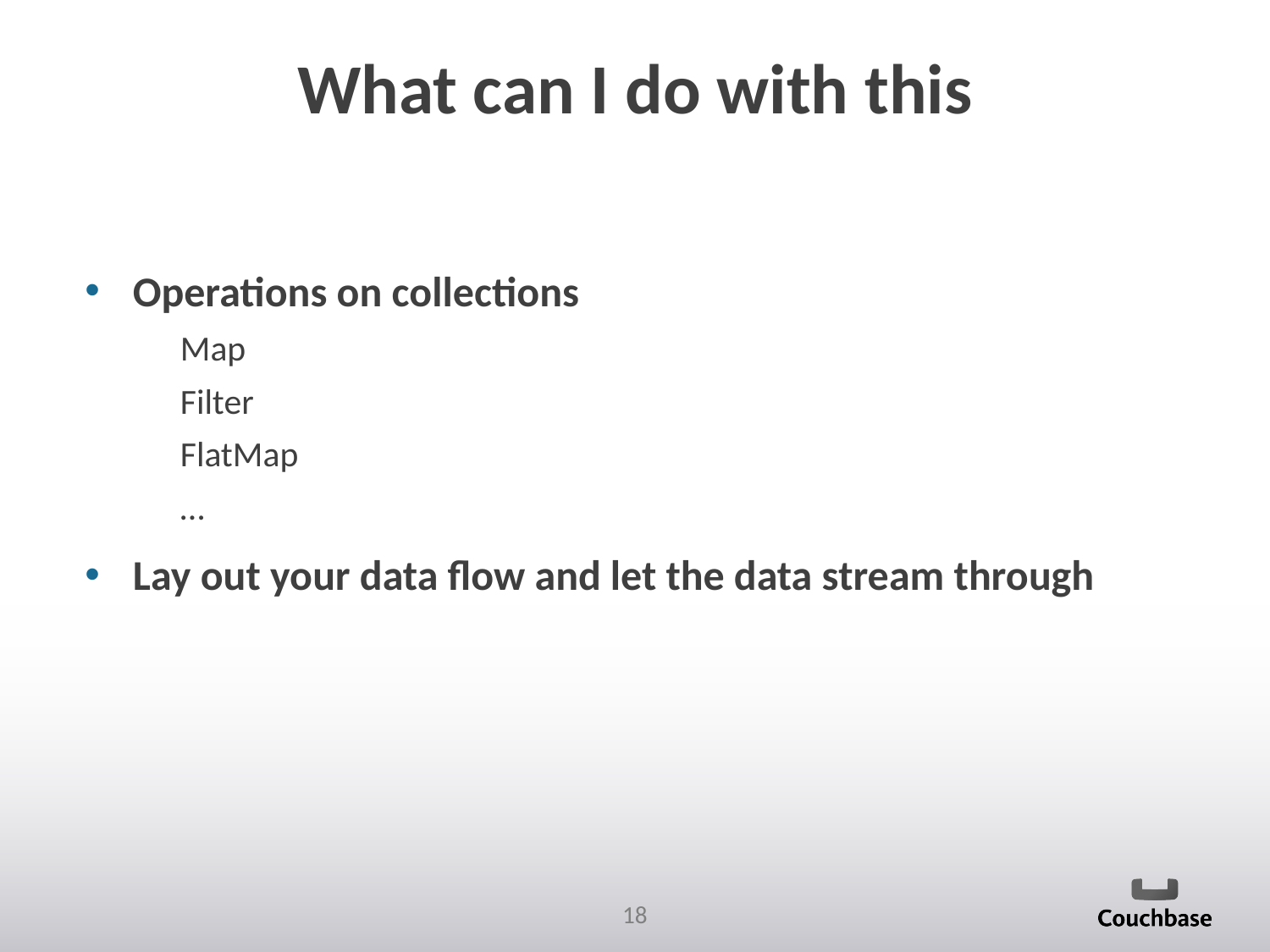

# What can I do with this
Operations on collections
Map
Filter
FlatMap
…
Lay out your data flow and let the data stream through